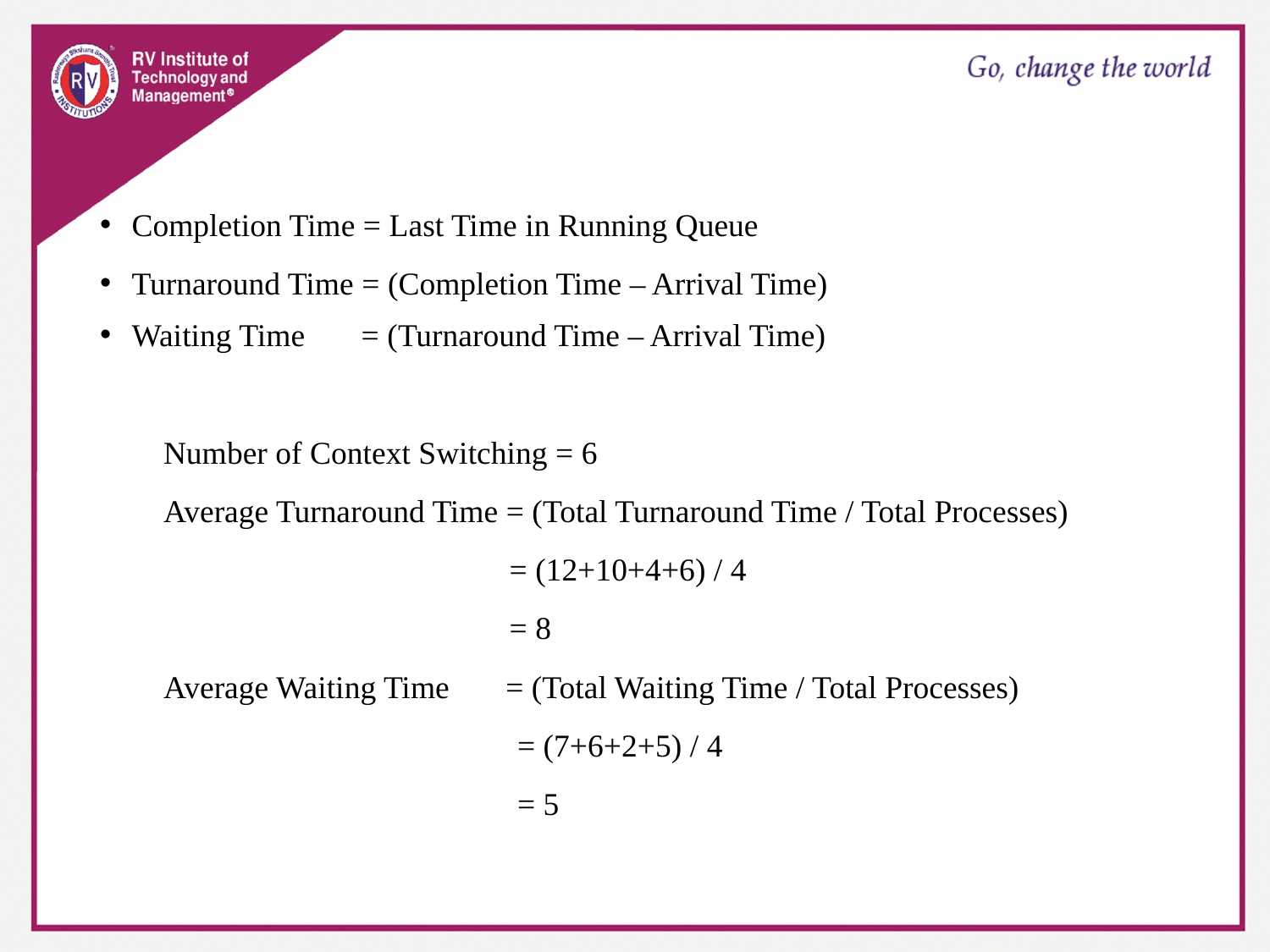

Completion Time = Last Time in Running Queue
Turnaround Time = (Completion Time – Arrival Time)
Waiting Time       = (Turnaround Time – Arrival Time)

Number of Context Switching = 6
Average Turnaround Time = (Total Turnaround Time / Total Processes)
                                           = (12+10+4+6) / 4
                                           = 8
Average Waiting Time       = (Total Waiting Time / Total Processes)
                                            = (7+6+2+5) / 4
                                            = 5